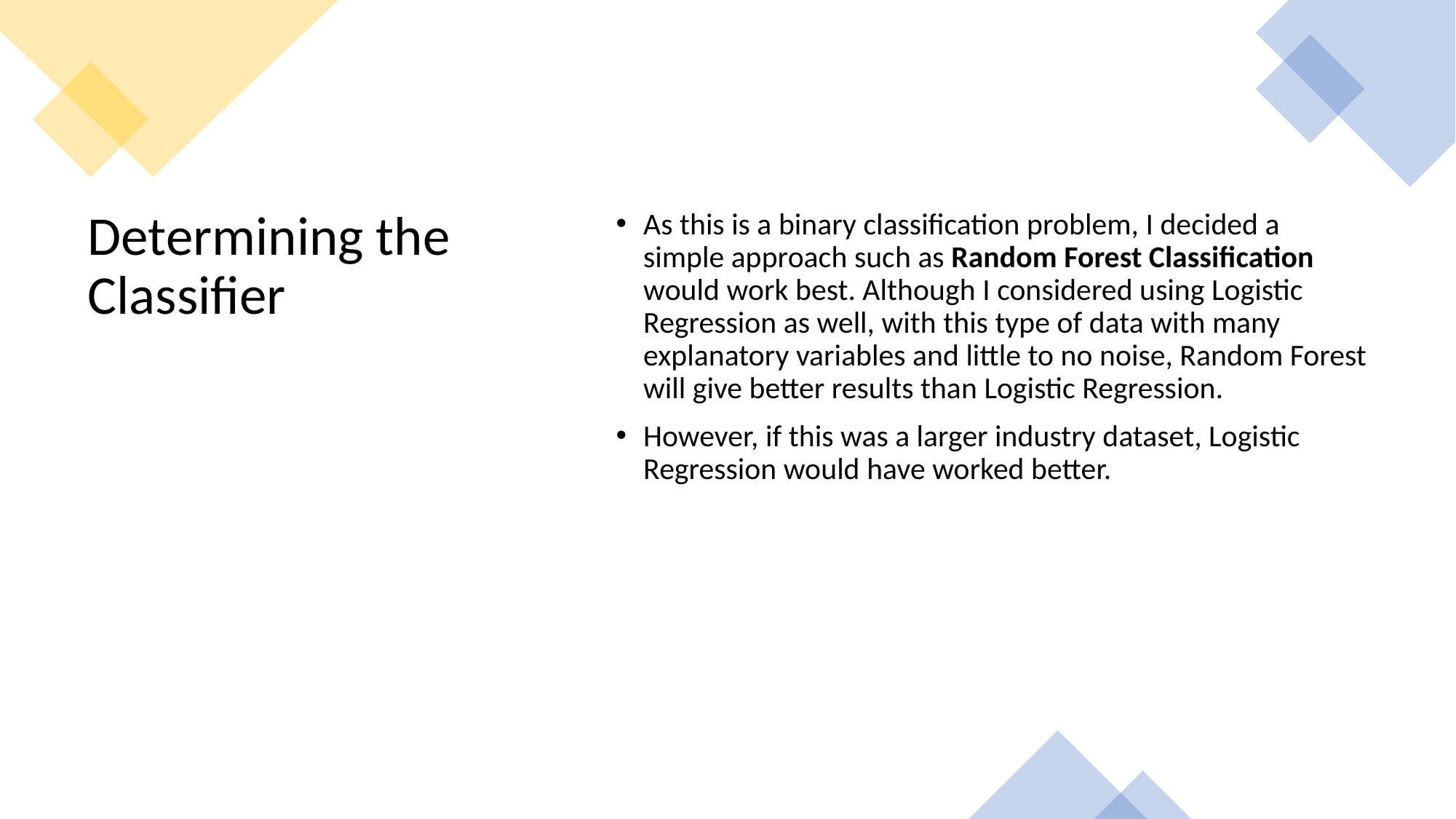

As this is a binary classification problem, I decided a simple approach such as Random Forest Classification would work best. Although I considered using Logistic Regression as well, with this type of data with many explanatory variables and little to no noise, Random Forest will give better results than Logistic Regression.
However, if this was a larger industry dataset, Logistic Regression would have worked better.

# Determining the Classifier